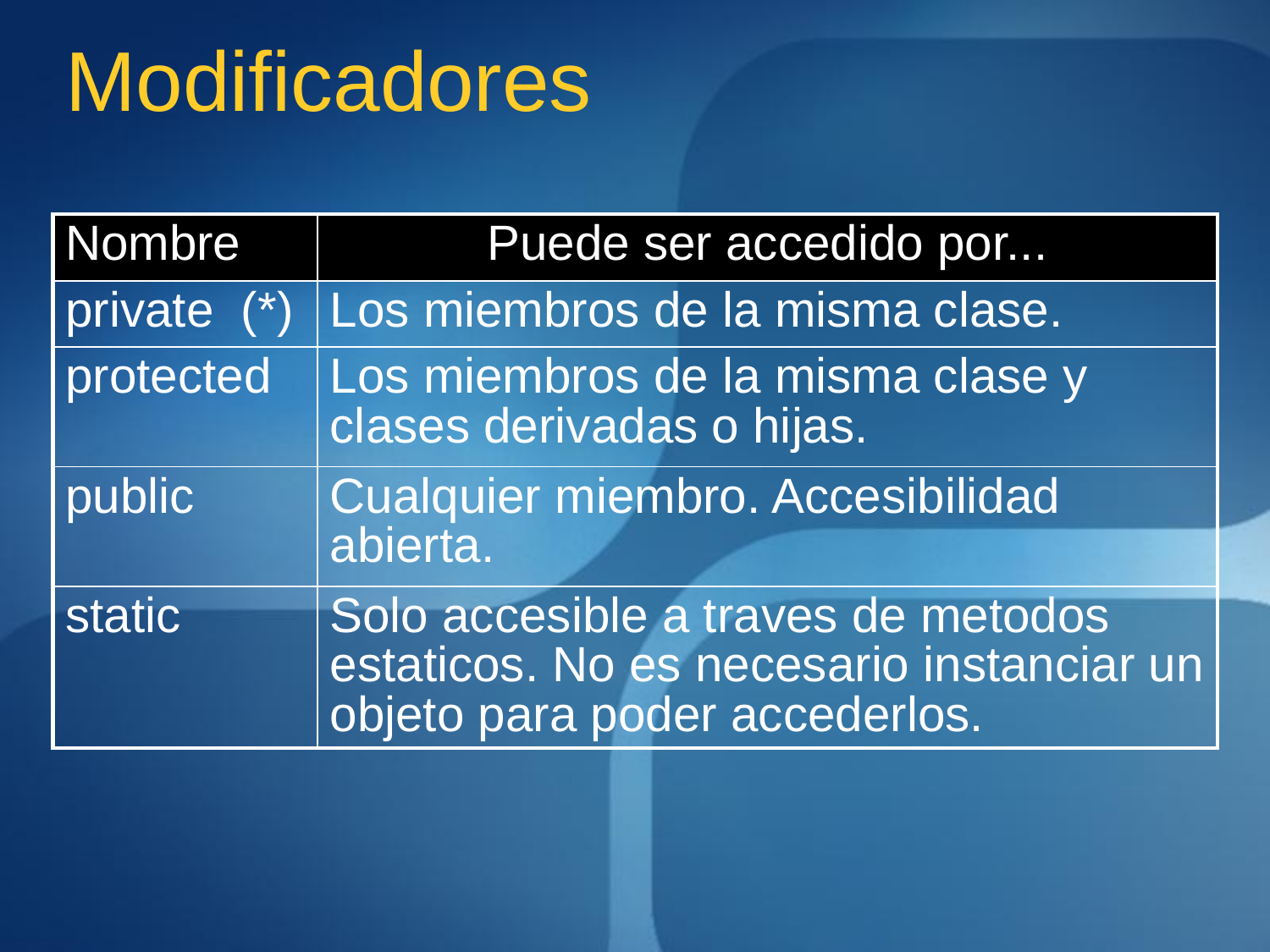

# Modificadores
| Nombre | Puede ser accedido por... |
| --- | --- |
| private (\*) | Los miembros de la misma clase. |
| protected | Los miembros de la misma clase y clases derivadas o hijas. |
| public | Cualquier miembro. Accesibilidad abierta. |
| static | Solo accesible a traves de metodos estaticos. No es necesario instanciar un objeto para poder accederlos. |